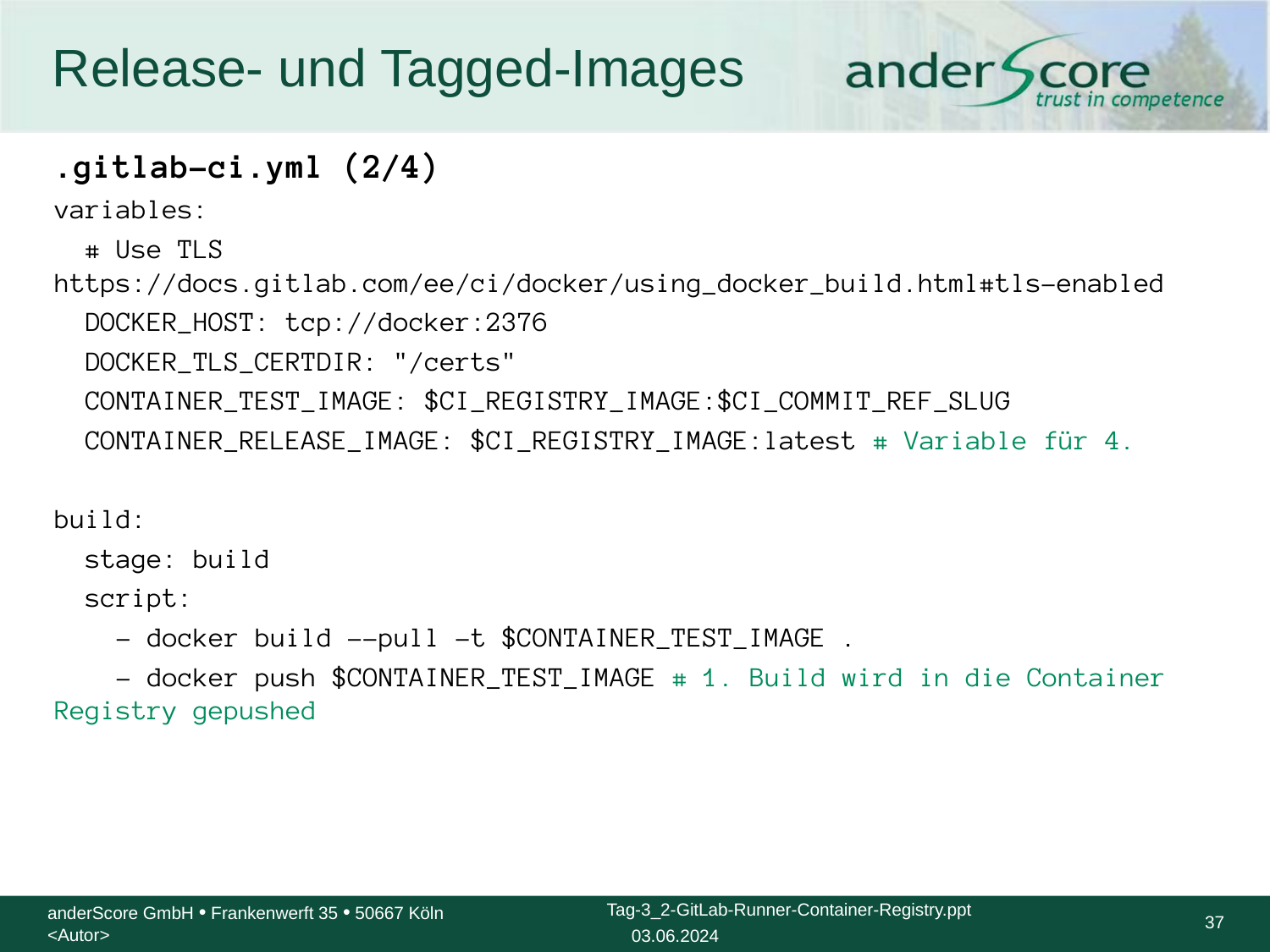

# Release- und Tagged-Images
.gitlab-ci.yml (2/4)
variables:
  # Use TLS https://docs.gitlab.com/ee/ci/docker/using_docker_build.html#tls-enabled
  DOCKER_HOST: tcp://docker:2376
  DOCKER_TLS_CERTDIR: "/certs"
  CONTAINER_TEST_IMAGE: $CI_REGISTRY_IMAGE:$CI_COMMIT_REF_SLUG
  CONTAINER_RELEASE_IMAGE: $CI_REGISTRY_IMAGE:latest # Variable für 4.

build:
  stage: build
  script:
    - docker build --pull -t $CONTAINER_TEST_IMAGE .
    - docker push $CONTAINER_TEST_IMAGE # 1. Build wird in die Container Registry gepushed